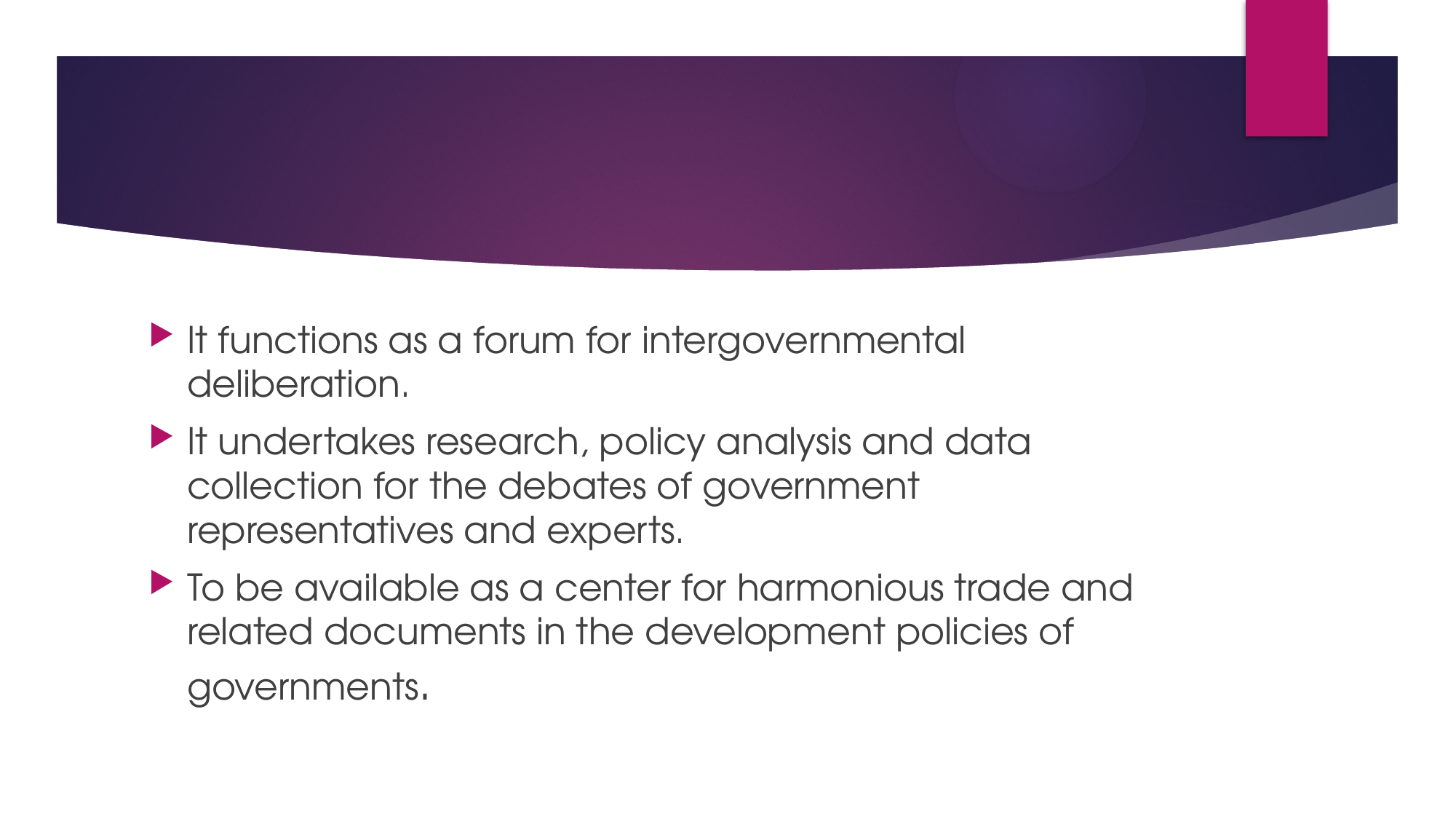

#
It functions as a forum for intergovernmental deliberation.
It undertakes research, policy analysis and data collection for the debates of government representatives and experts.
To be available as a center for harmonious trade and related documents in the development policies of governments.